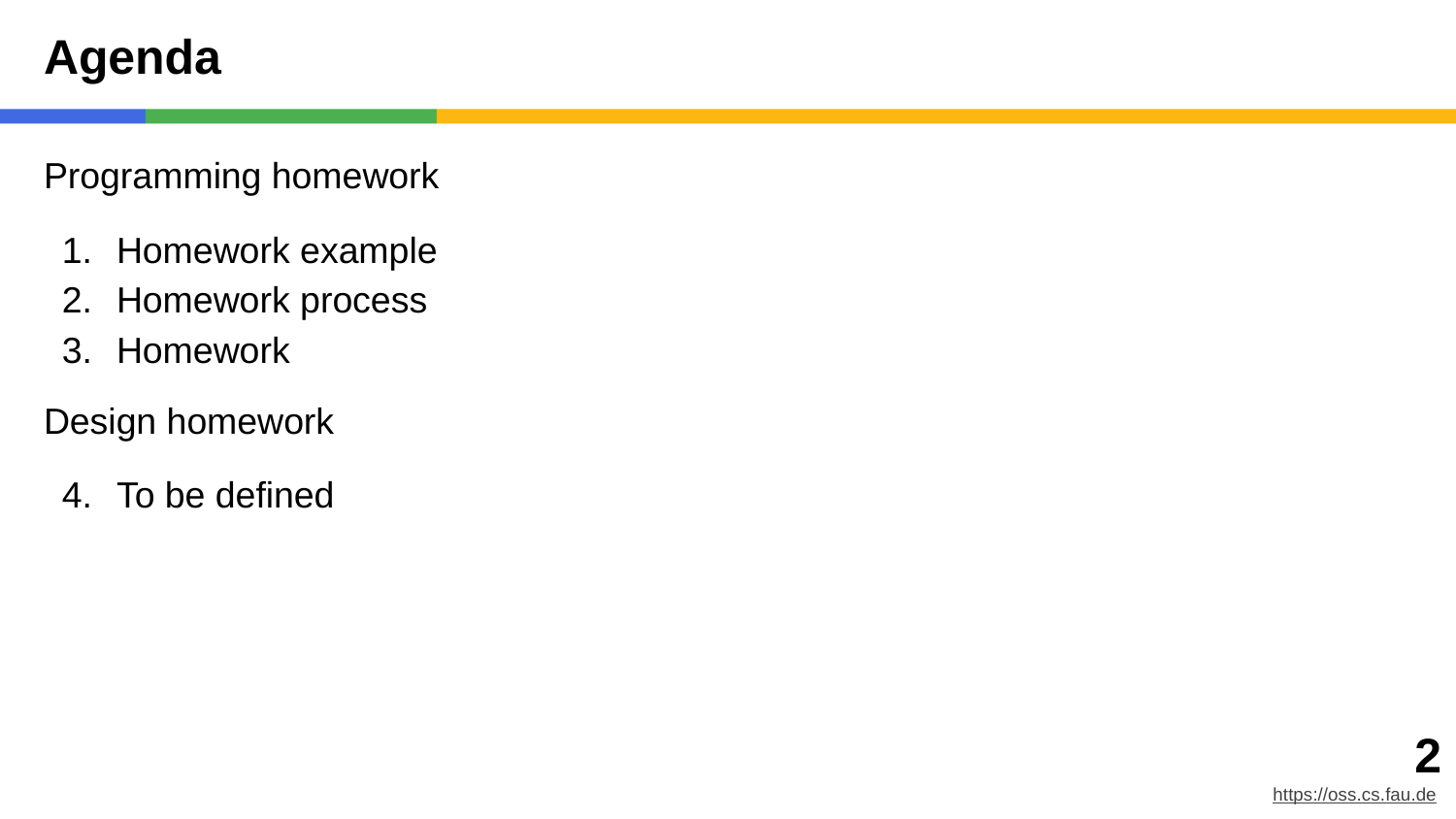

# Agenda
Programming homework
Homework example
Homework process
Homework
Design homework
To be defined
2
https://oss.cs.fau.de